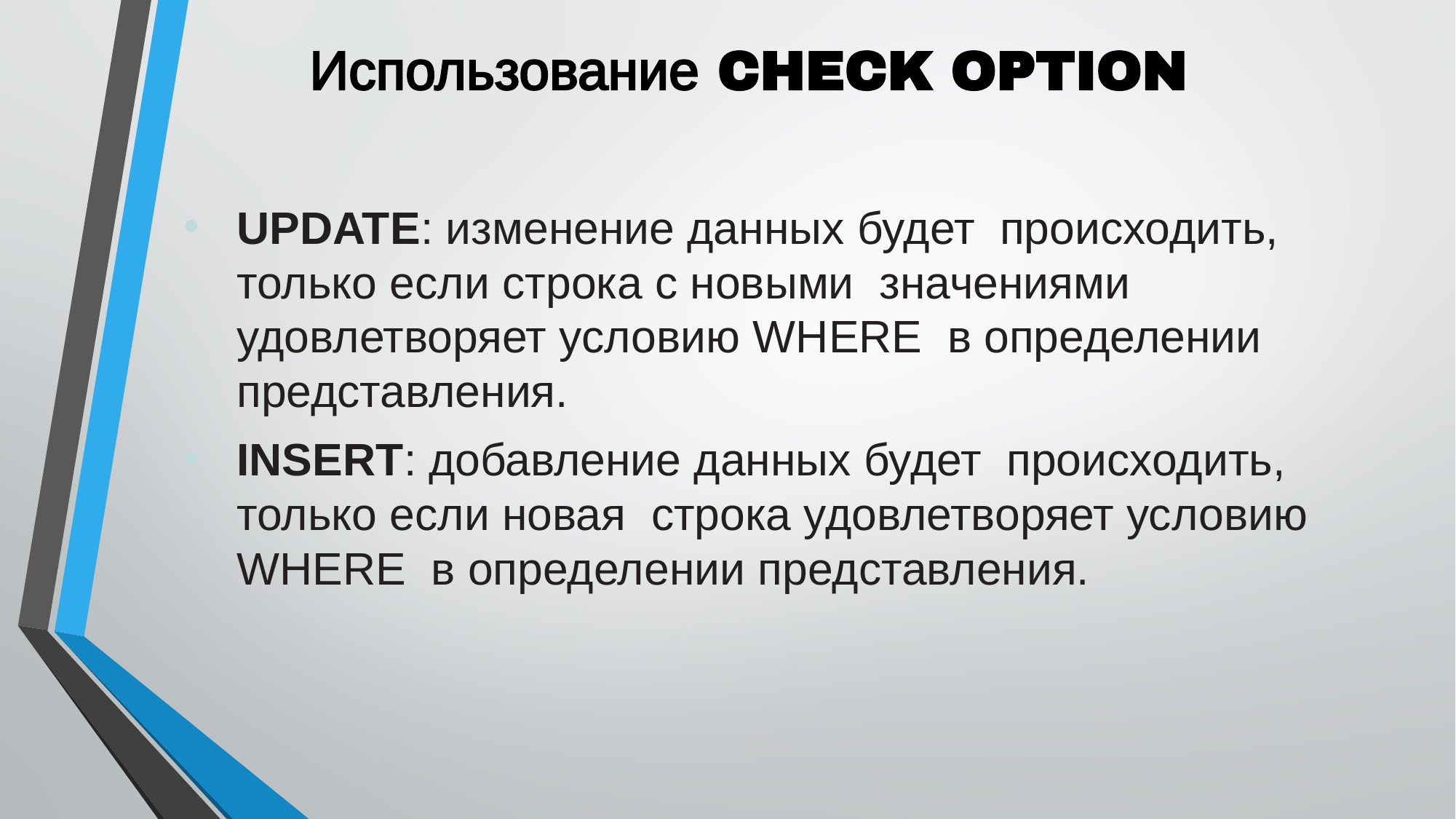

Использование CHECK OPTION
UPDATE: изменение данных будет  происходить, только если строка с новыми  значениями удовлетворяет условию WHERE  в определении представления.
INSERT: добавление данных будет  происходить, только если новая  строка удовлетворяет условию WHERE  в определении представления.